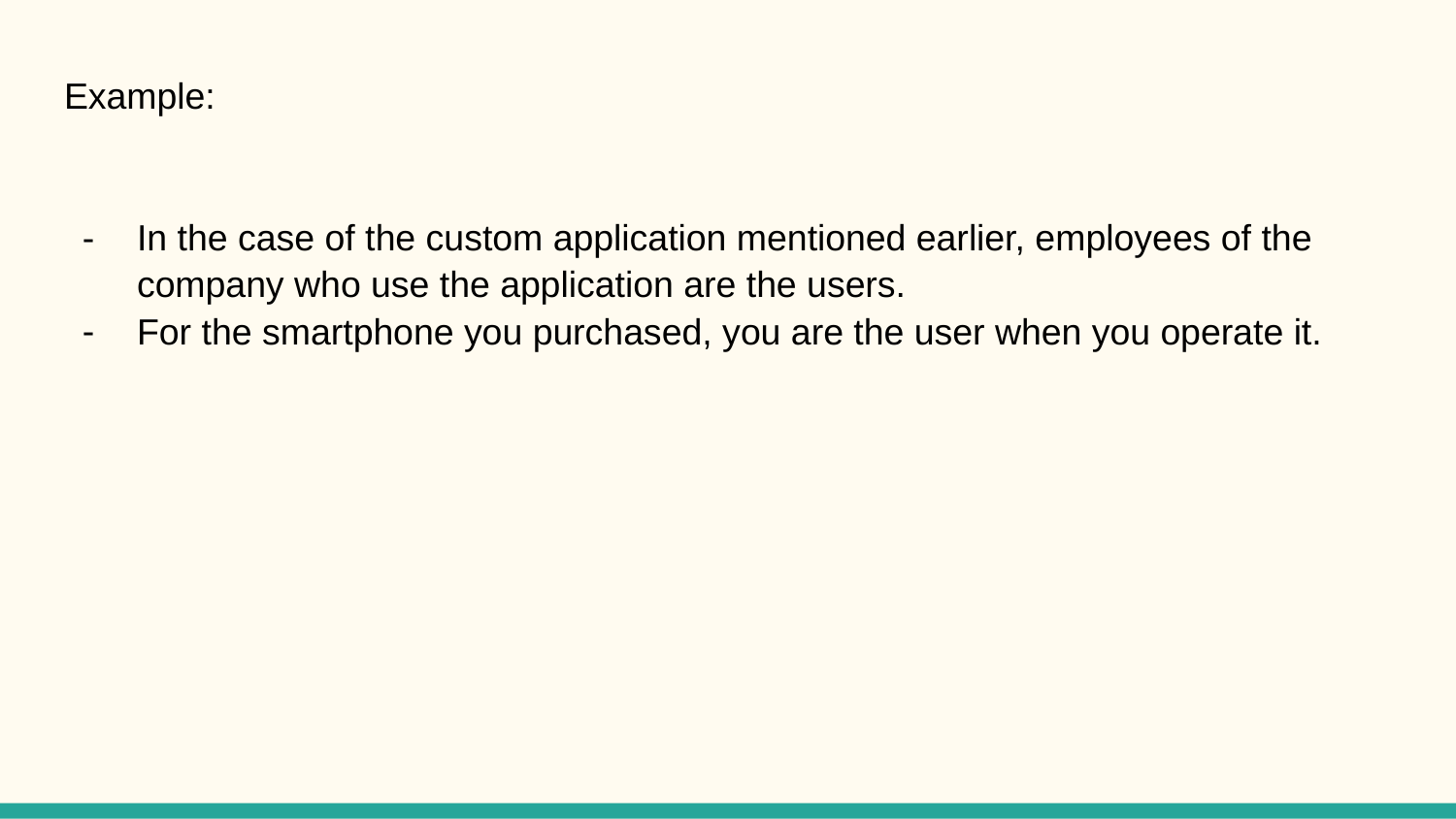

Example:

In the case of the custom application mentioned earlier, employees of the company who use the application are the users.
For the smartphone you purchased, you are the user when you operate it.